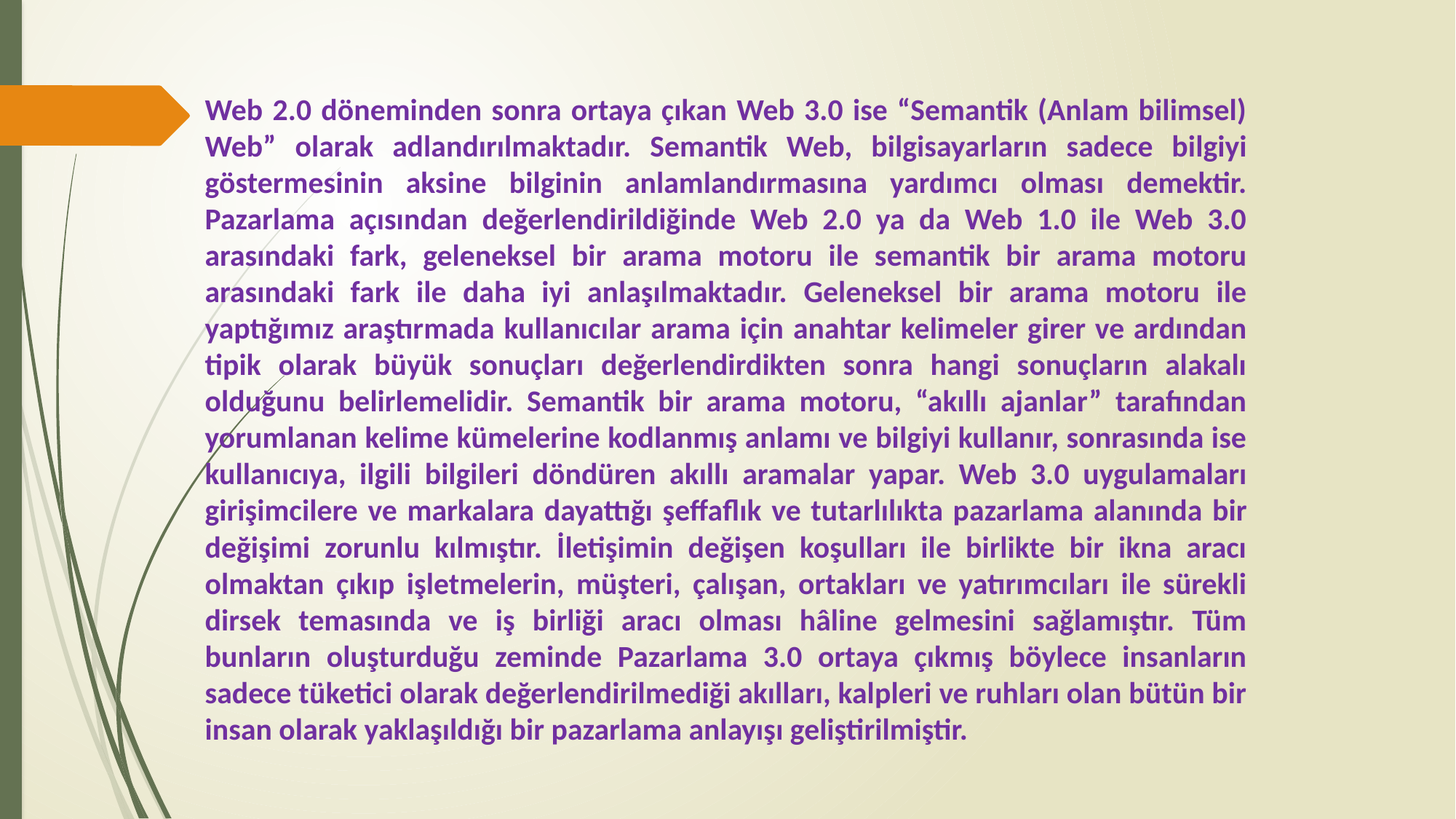

Web 2.0 döneminden sonra ortaya çıkan Web 3.0 ise “Semantik (Anlam bilimsel) Web” olarak adlandırılmaktadır. Semantik Web, bilgisayarların sadece bilgiyi göstermesinin aksine bilginin anlamlandırmasına yardımcı olması demektir. Pazarlama açısından değerlendirildiğinde Web 2.0 ya da Web 1.0 ile Web 3.0 arasındaki fark, geleneksel bir arama motoru ile semantik bir arama motoru arasındaki fark ile daha iyi anlaşılmaktadır. Geleneksel bir arama motoru ile yaptığımız araştırmada kullanıcılar arama için anahtar kelimeler girer ve ardından tipik olarak büyük sonuçları değerlendirdikten sonra hangi sonuçların alakalı olduğunu belirlemelidir. Semantik bir arama motoru, “akıllı ajanlar” tarafından yorumlanan kelime kümelerine kodlanmış anlamı ve bilgiyi kullanır, sonrasında ise kullanıcıya, ilgili bilgileri döndüren akıllı aramalar yapar. Web 3.0 uygulamaları girişimcilere ve markalara dayattığı şeffaflık ve tutarlılıkta pazarlama alanında bir değişimi zorunlu kılmıştır. İletişimin değişen koşulları ile birlikte bir ikna aracı olmaktan çıkıp işletmelerin, müşteri, çalışan, ortakları ve yatırımcıları ile sürekli dirsek temasında ve iş birliği aracı olması hâline gelmesini sağlamıştır. Tüm bunların oluşturduğu zeminde Pazarlama 3.0 ortaya çıkmış böylece insanların sadece tüketici olarak değerlendirilmediği akılları, kalpleri ve ruhları olan bütün bir insan olarak yaklaşıldığı bir pazarlama anlayışı geliştirilmiştir.